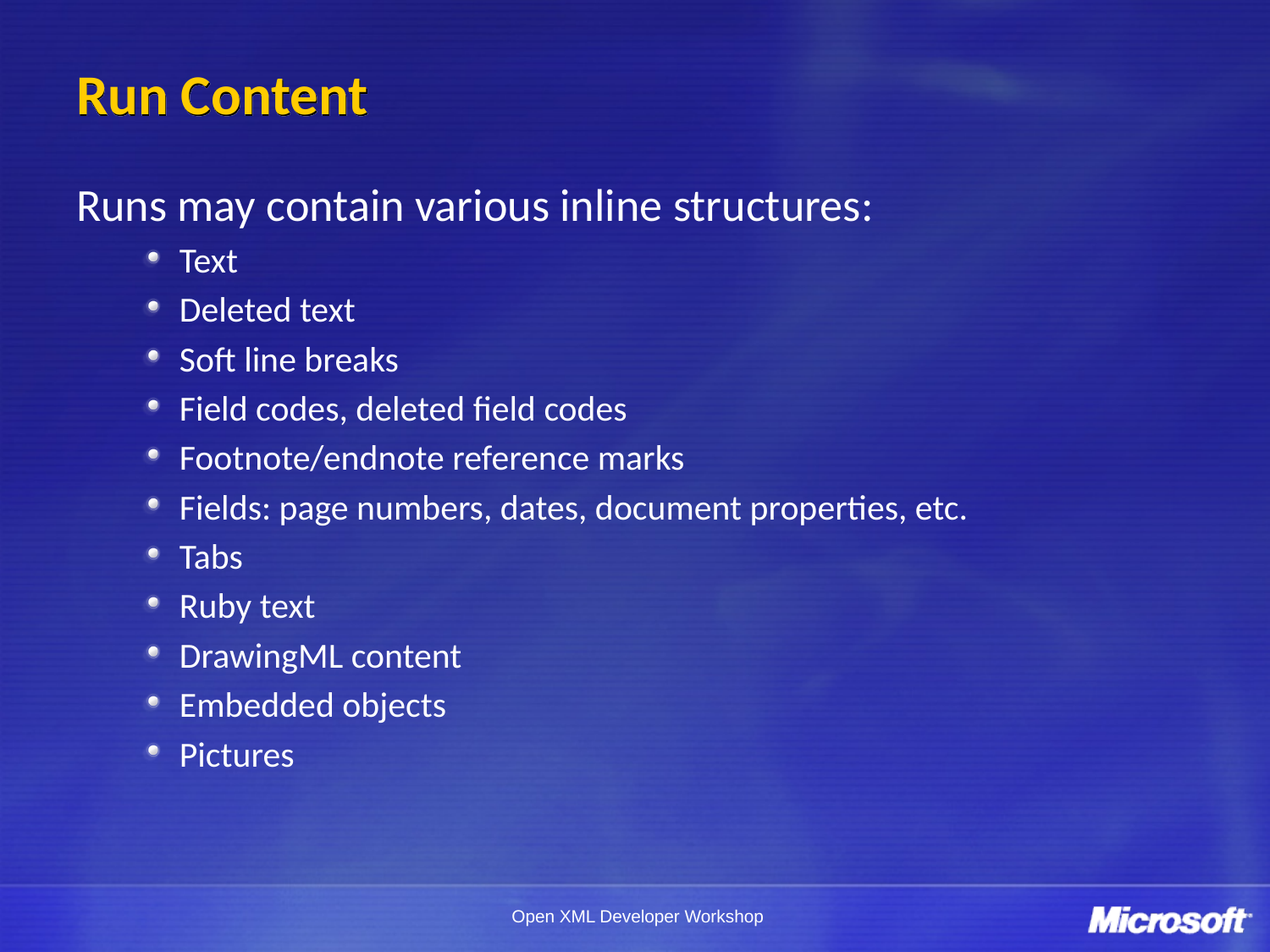

# Run Content
Runs may contain various inline structures:
Text
Deleted text
Soft line breaks
Field codes, deleted field codes
Footnote/endnote reference marks
Fields: page numbers, dates, document properties, etc.
Tabs
Ruby text
DrawingML content
Embedded objects
Pictures